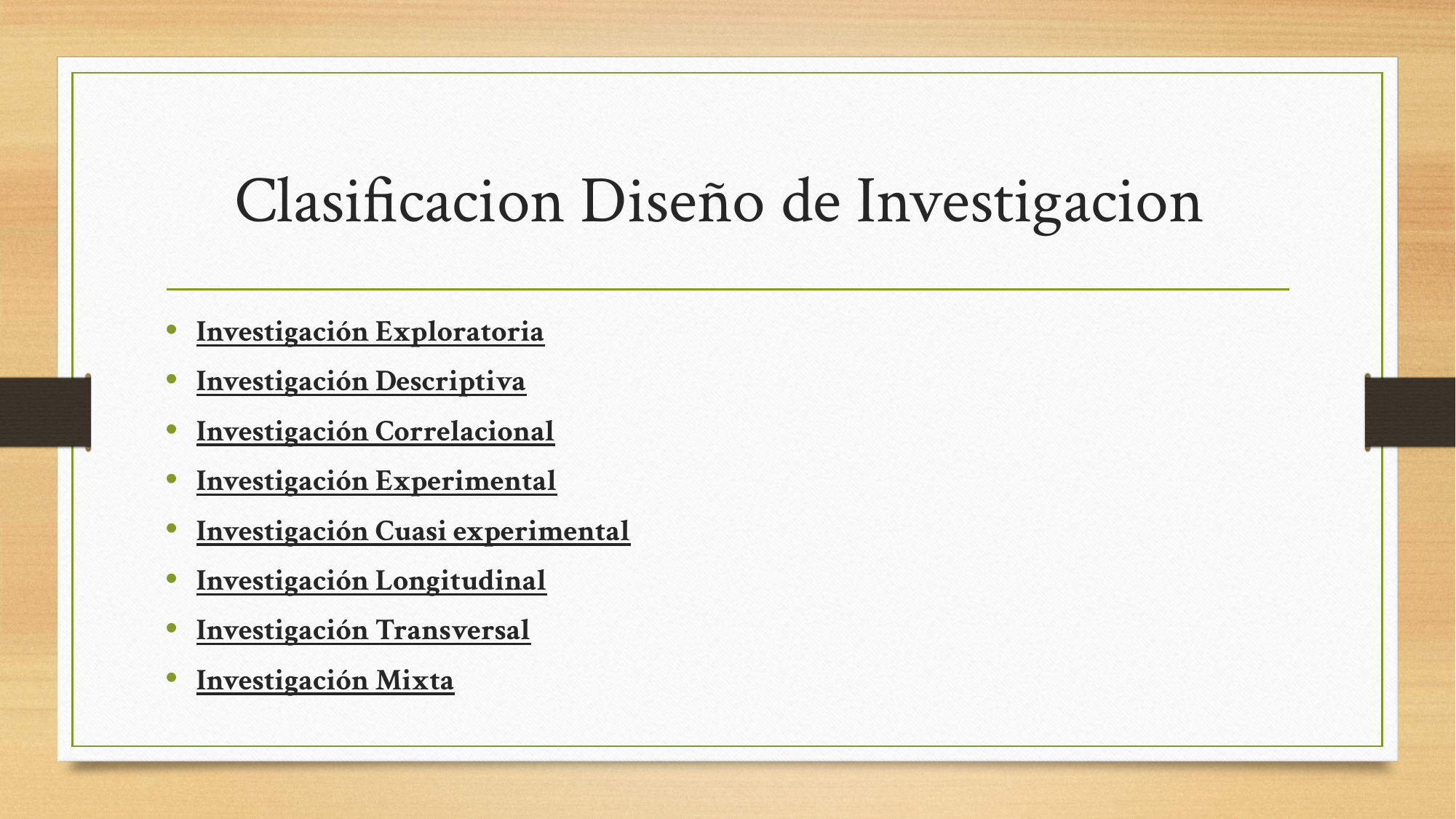

# Clasificacion Diseño de Investigacion
Investigación Exploratoria
Investigación Descriptiva
Investigación Correlacional
Investigación Experimental
Investigación Cuasi experimental
Investigación Longitudinal
Investigación Transversal
Investigación Mixta